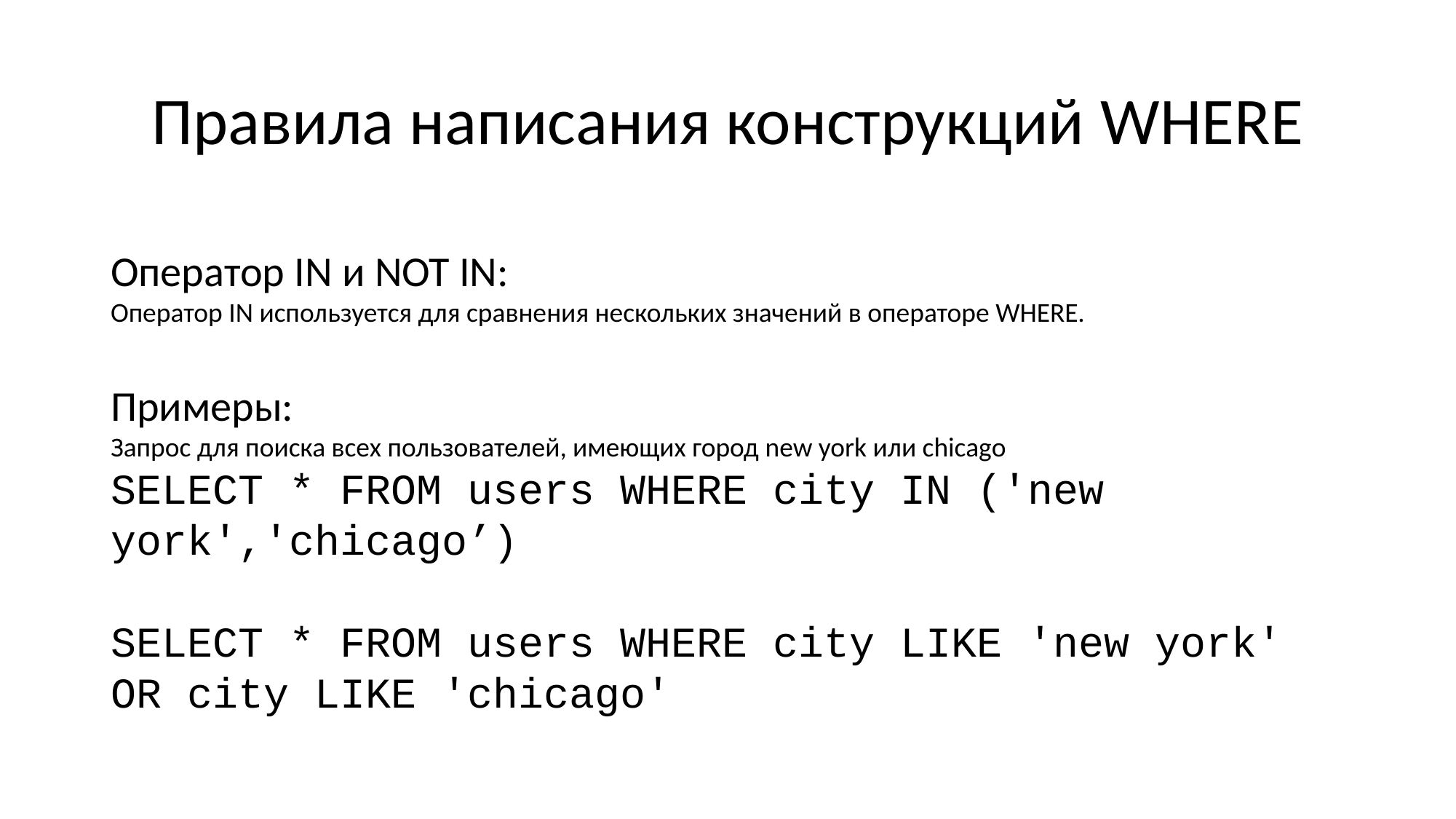

# Правила написания конструкций WHERE
Оператор IN и NOT IN:
Оператор IN используется для сравнения нескольких значений в операторе WHERE.

Примеры:
Запрос для поиска всех пользователей, имеющих город new york или chicago
SELECT * FROM users WHERE city IN ('new york','chicago’)
SELECT * FROM users WHERE city LIKE 'new york' OR city LIKE 'chicago'